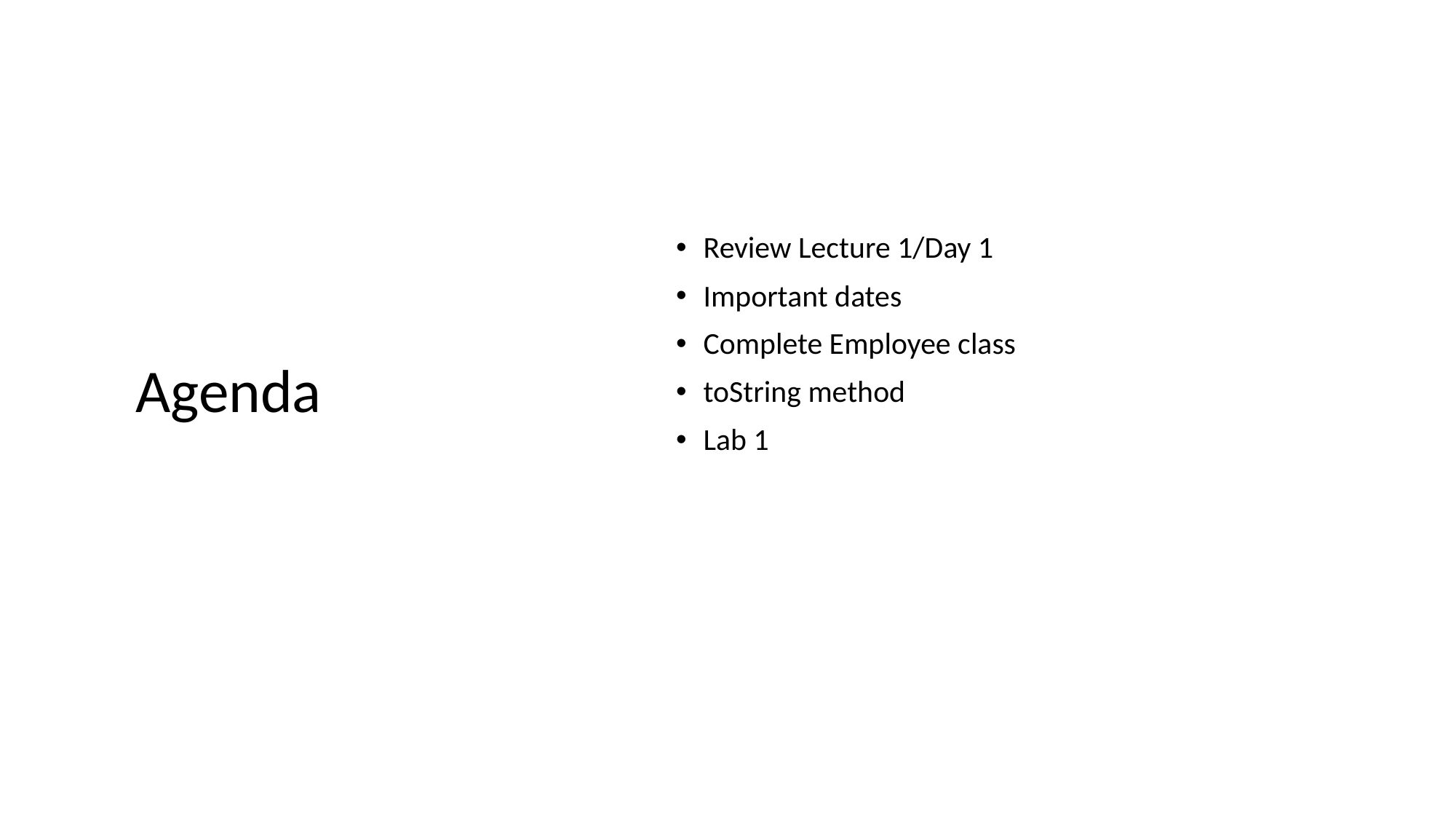

# Agenda
Review Lecture 1/Day 1
Important dates
Complete Employee class
toString method
Lab 1